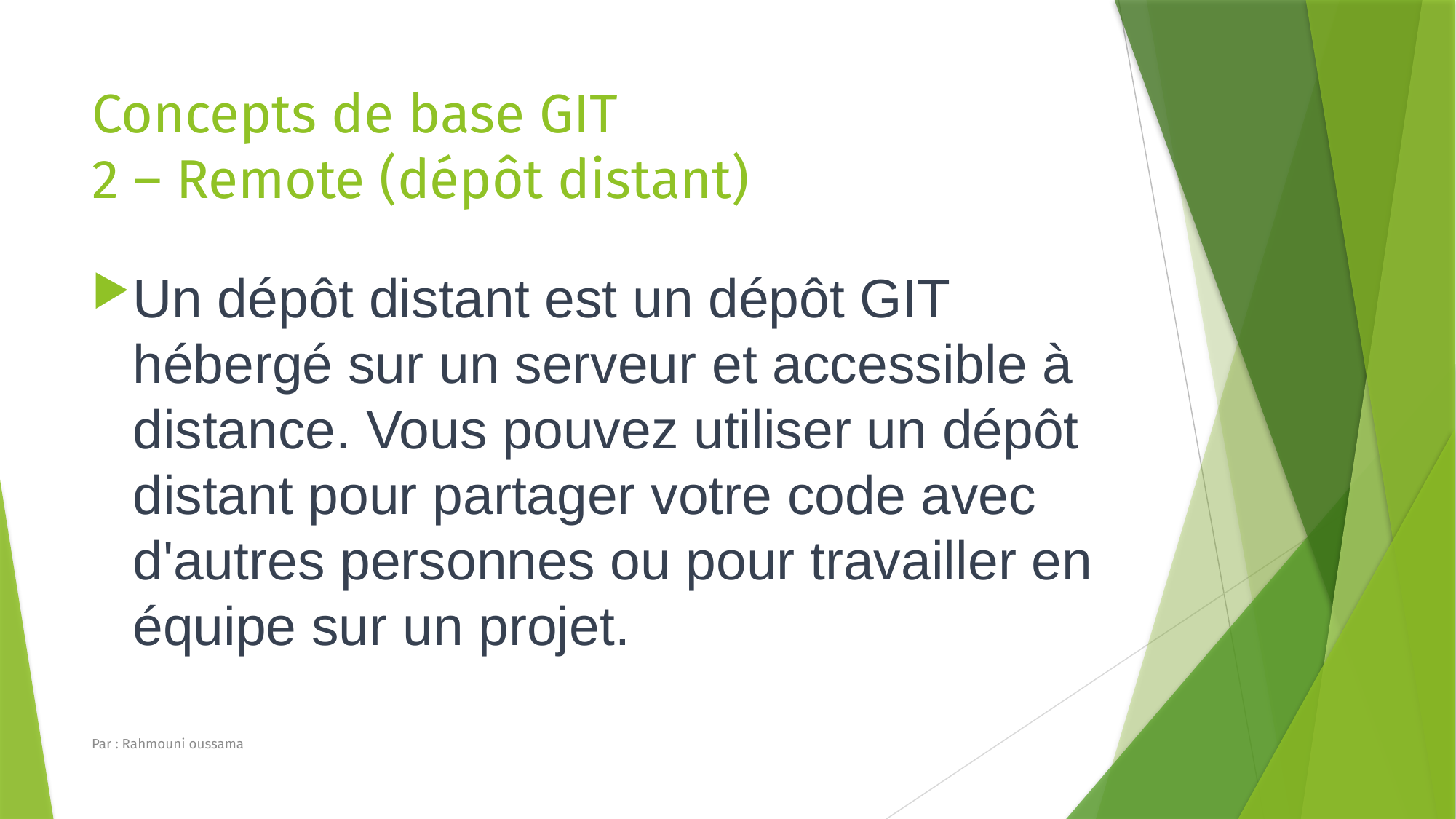

# Concepts de base GIT 2 – Remote (dépôt distant)
Un dépôt distant est un dépôt GIT hébergé sur un serveur et accessible à distance. Vous pouvez utiliser un dépôt distant pour partager votre code avec d'autres personnes ou pour travailler en équipe sur un projet.

Par : Rahmouni oussama